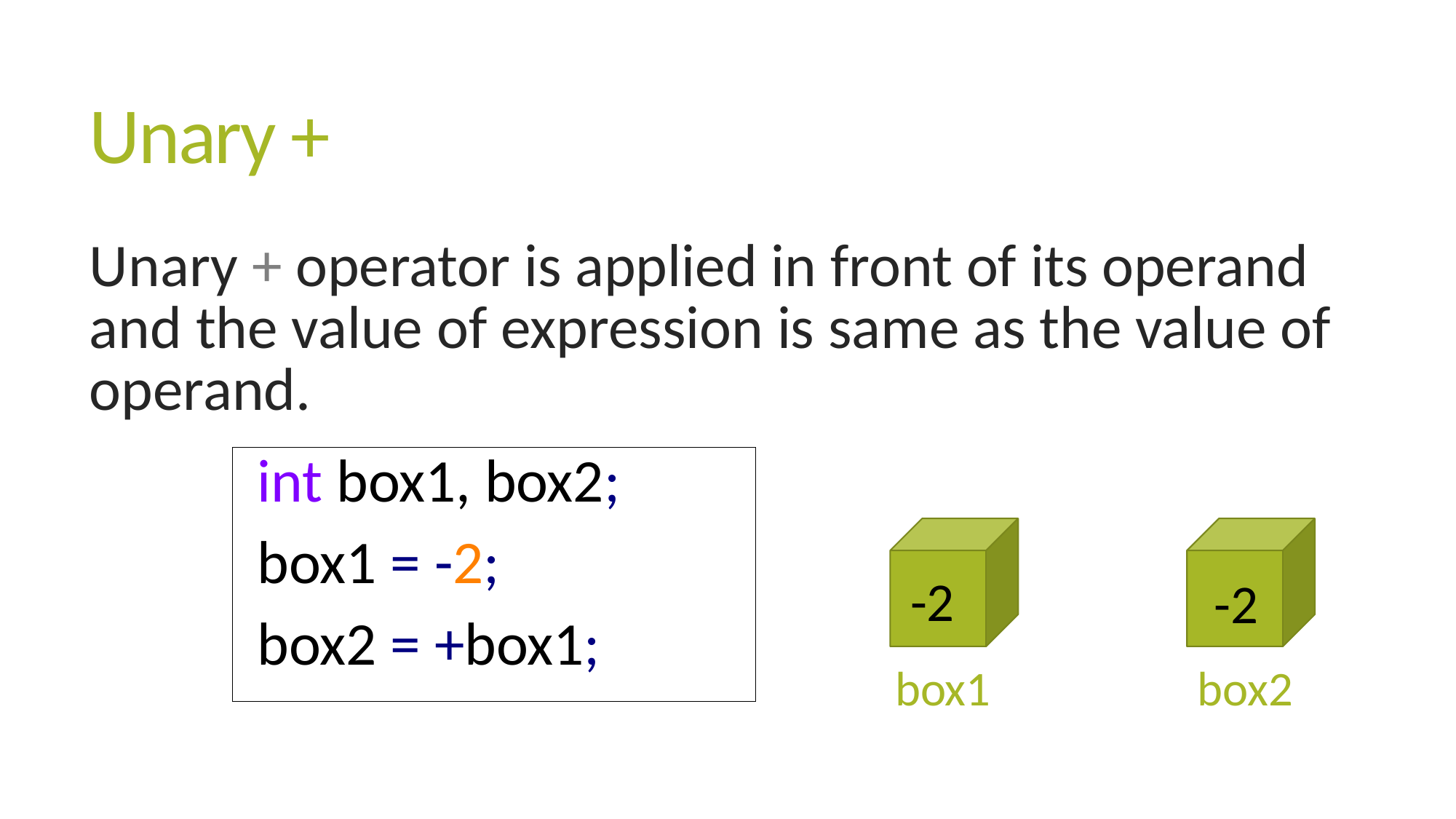

Unary +
Unary + operator is applied in front of its operand and the value of expression is same as the value of operand.

 int box1, box2;
 box1 = -2;
 box2 = +box1;

-2
-2
box1
box2